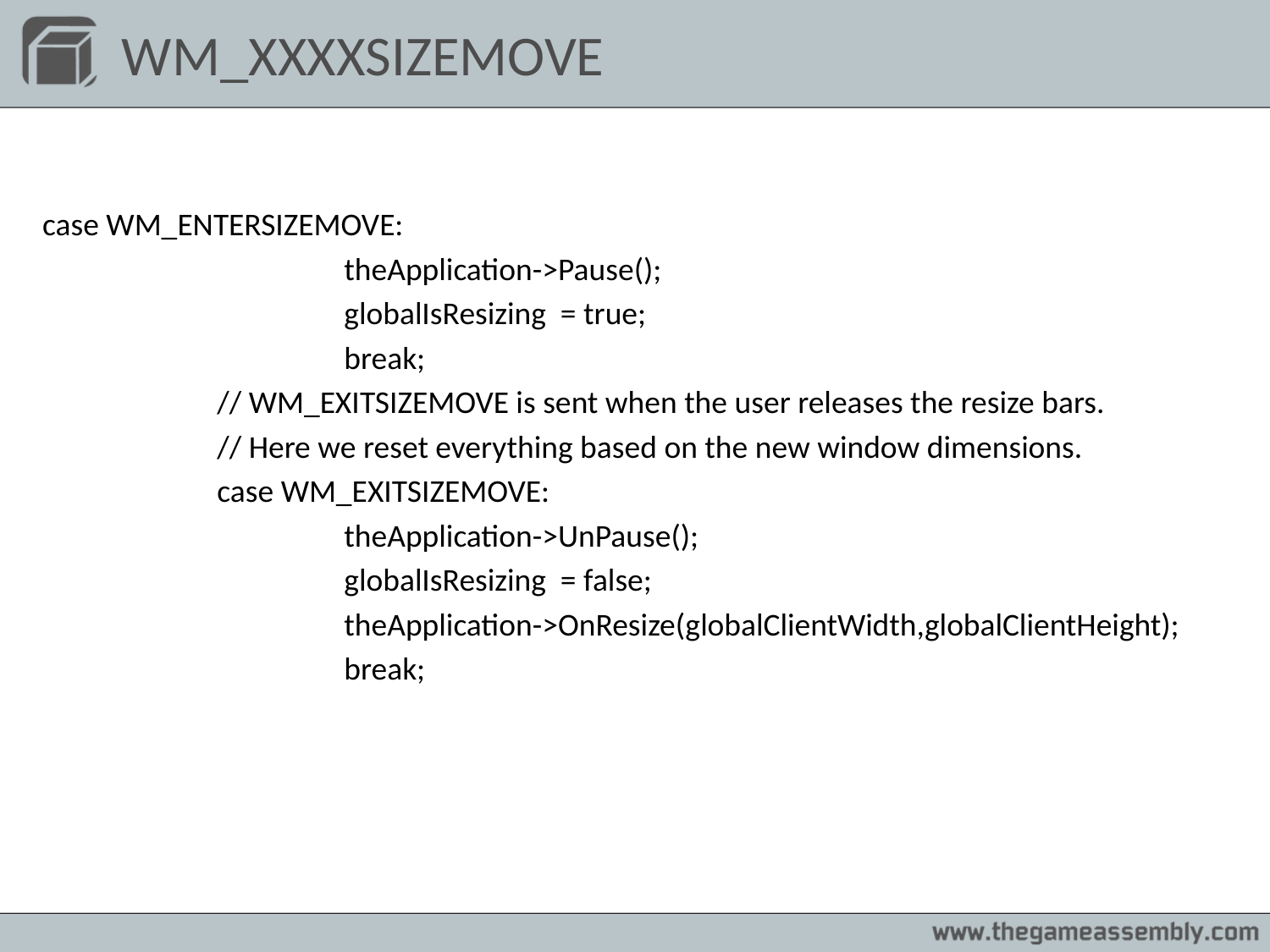

# WM_XXXXSIZEMOVE

case WM_ENTERSIZEMOVE:
			theApplication->Pause();
			globalIsResizing  = true;
			break;
		// WM_EXITSIZEMOVE is sent when the user releases the resize bars.
		// Here we reset everything based on the new window dimensions.
		case WM_EXITSIZEMOVE:
			theApplication->UnPause();
			globalIsResizing  = false;
			theApplication->OnResize(globalClientWidth,globalClientHeight);
			break;